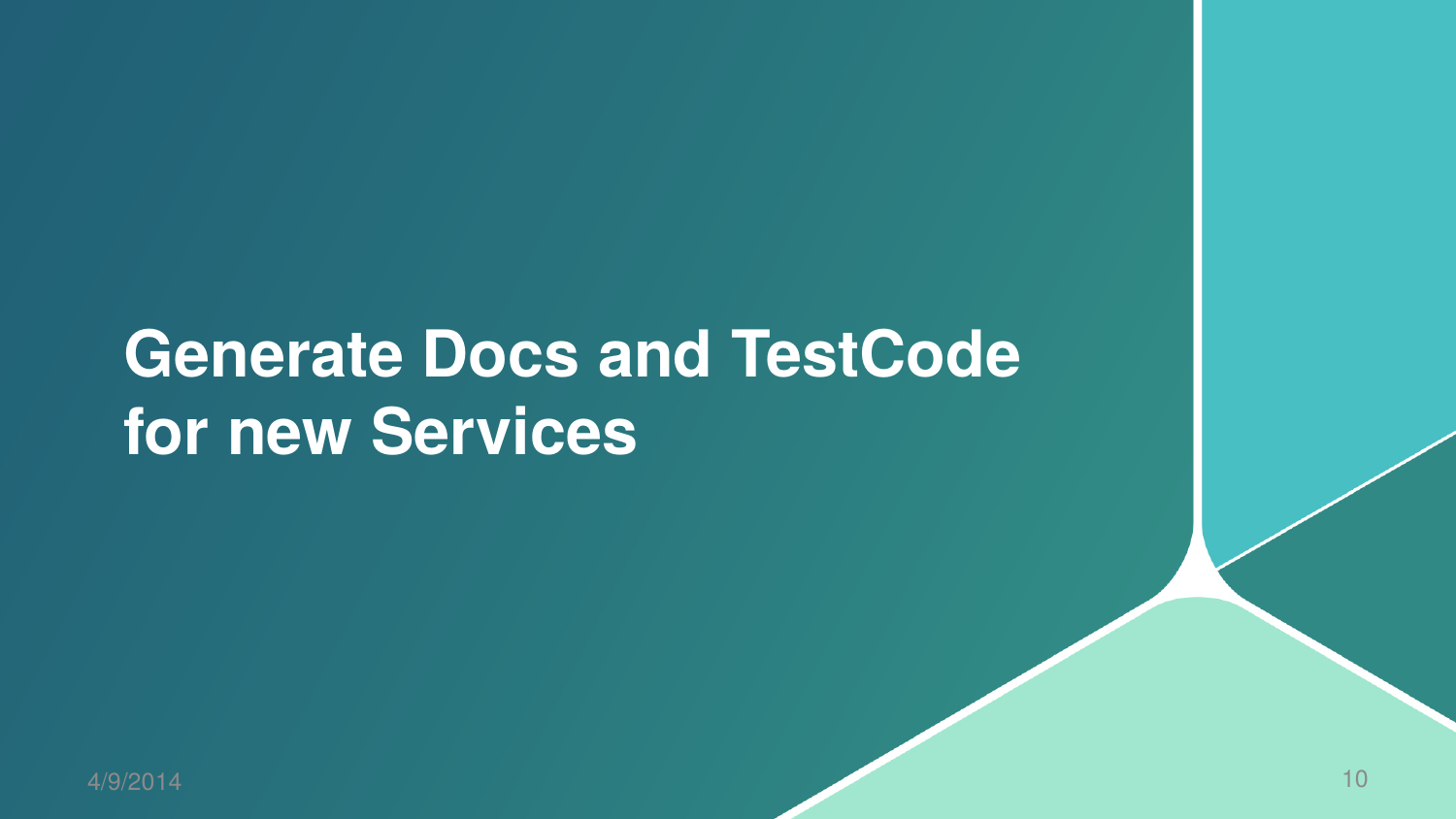

# Generate Docs and TestCode for new Services

4/9/2014
10